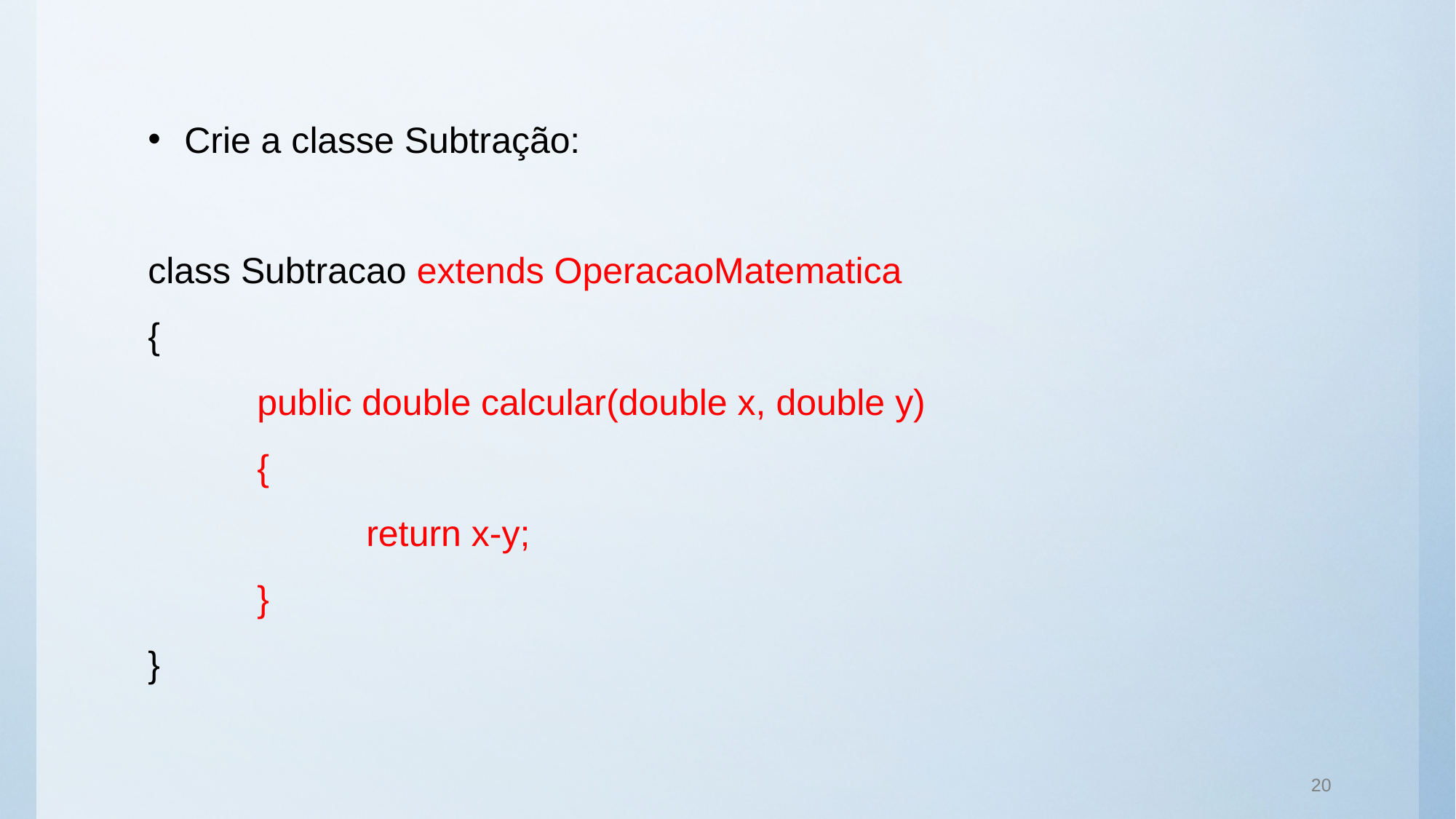

Crie a classe Subtração:

class Subtracao extends OperacaoMatematica
{
	public double calcular(double x, double y)
	{
		return x-y;
	}
}
20